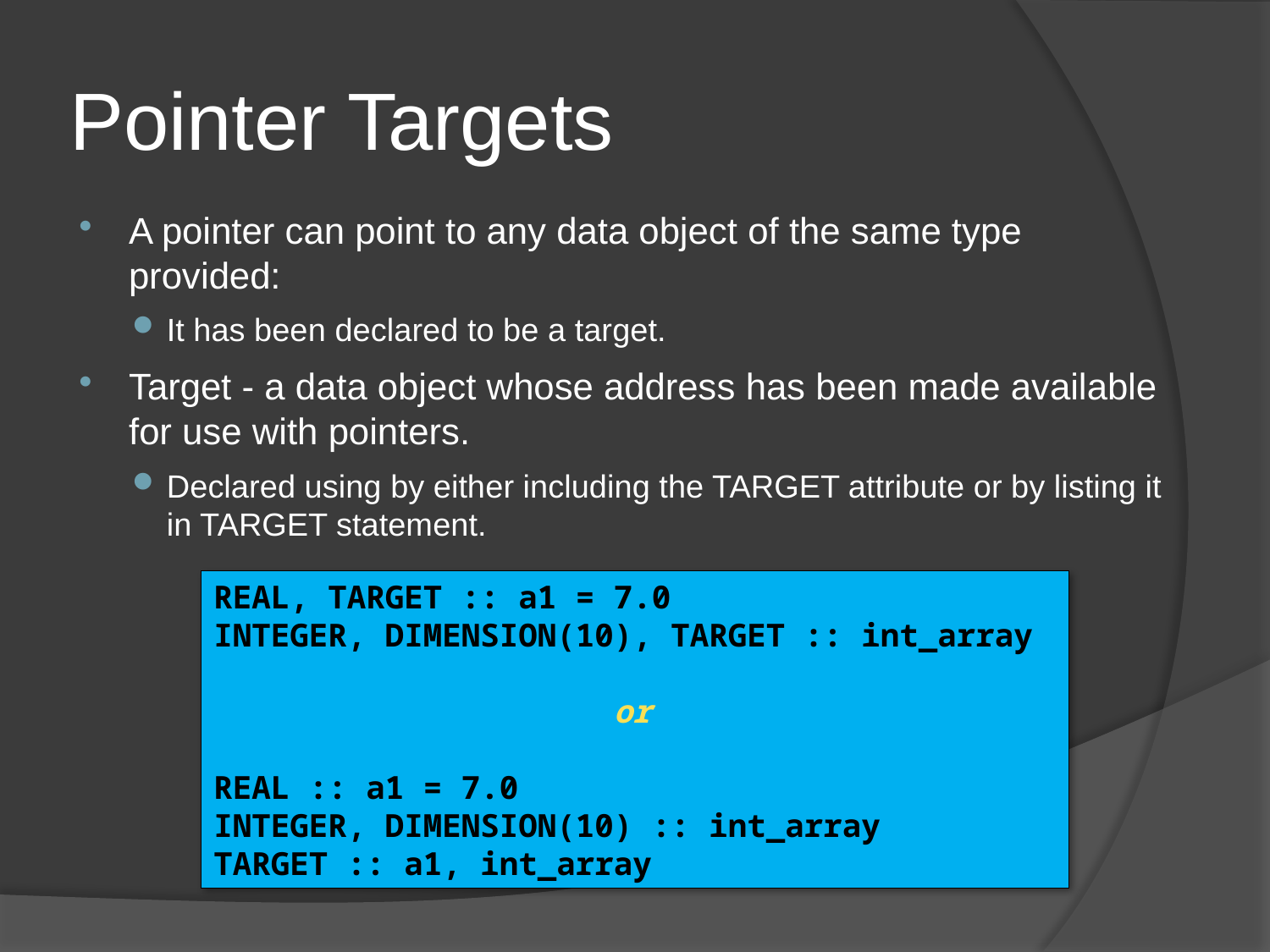

# Pointer Targets
A pointer can point to any data object of the same type provided:
It has been declared to be a target.
Target - a data object whose address has been made available for use with pointers.
Declared using by either including the TARGET attribute or by listing it in TARGET statement.

REAL, TARGET :: a1 = 7.0
INTEGER, DIMENSION(10), TARGET :: int_array

                     or

REAL :: a1 = 7.0
INTEGER, DIMENSION(10) :: int_array
TARGET :: a1, int_array